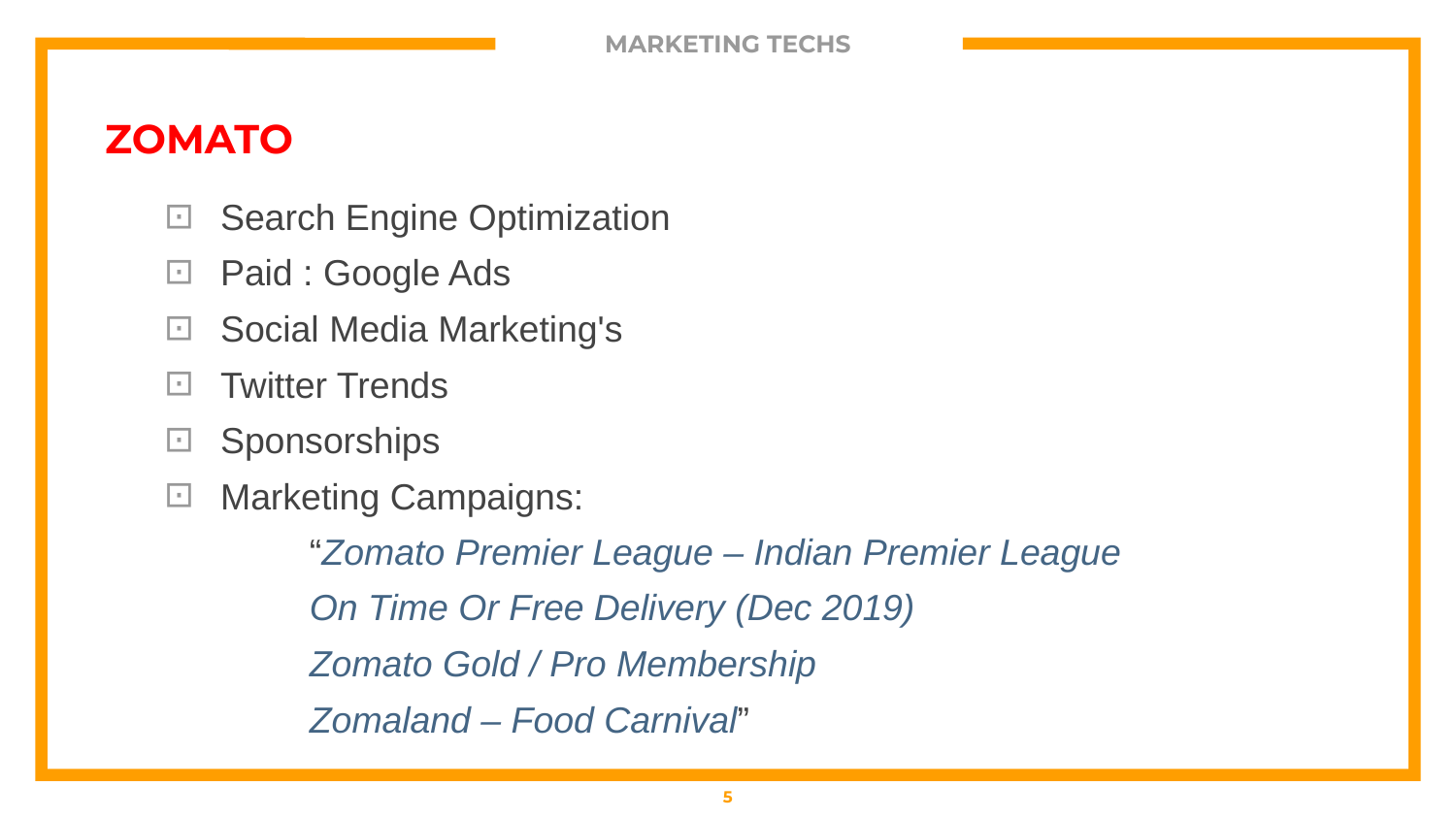

# MARKETING TECHS
ZOMATO
Search Engine Optimization
Paid : Google Ads
Social Media Marketing's
Twitter Trends
Sponsorships
Marketing Campaigns:
	“Zomato Premier League – Indian Premier League
	On Time Or Free Delivery (Dec 2019)
	Zomato Gold / Pro Membership
	Zomaland – Food Carnival”
5